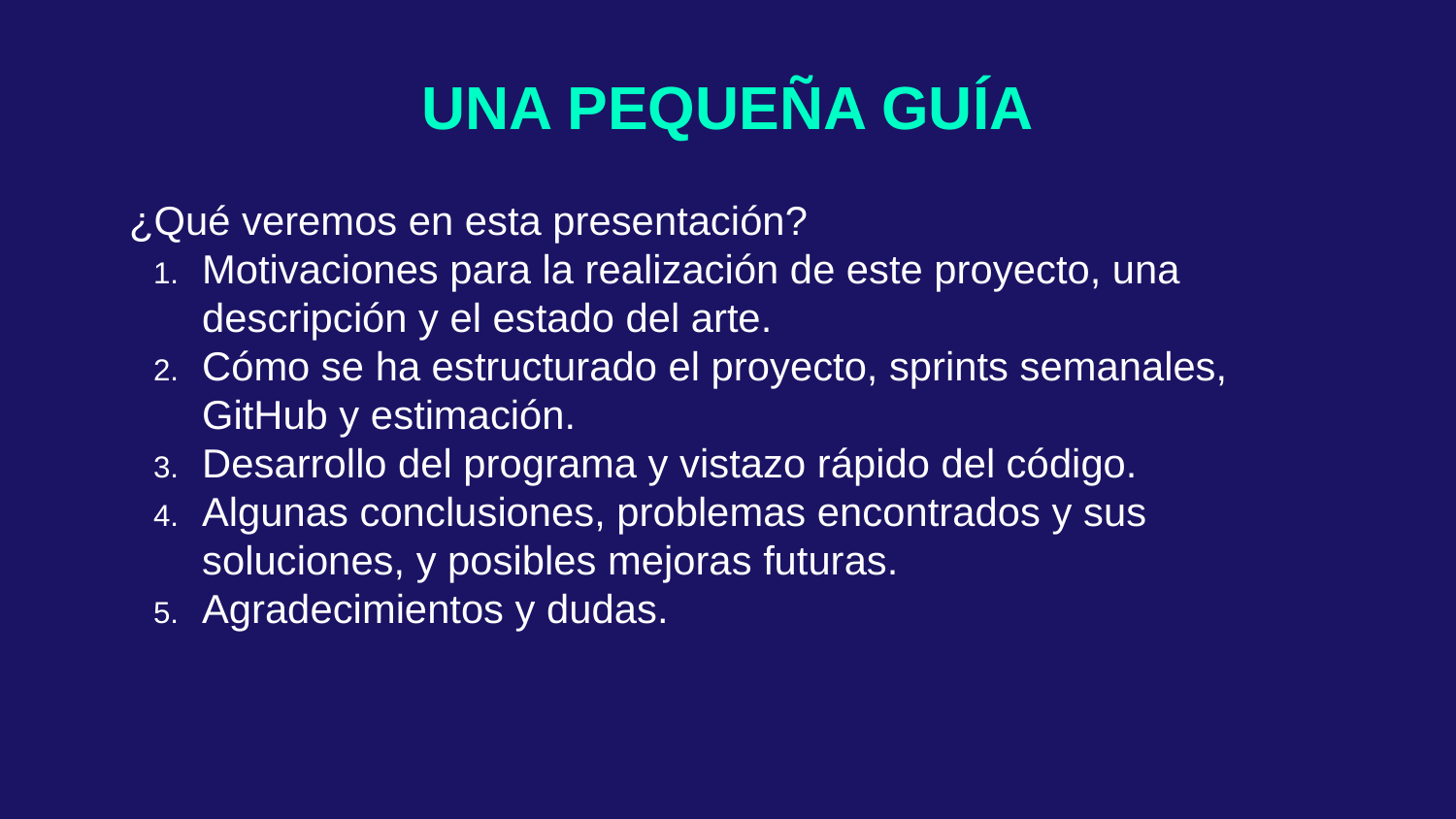

# UNA PEQUEÑA GUÍA
¿Qué veremos en esta presentación?
Motivaciones para la realización de este proyecto, una descripción y el estado del arte.
Cómo se ha estructurado el proyecto, sprints semanales, GitHub y estimación.
Desarrollo del programa y vistazo rápido del código.
Algunas conclusiones, problemas encontrados y sus soluciones, y posibles mejoras futuras.
Agradecimientos y dudas.